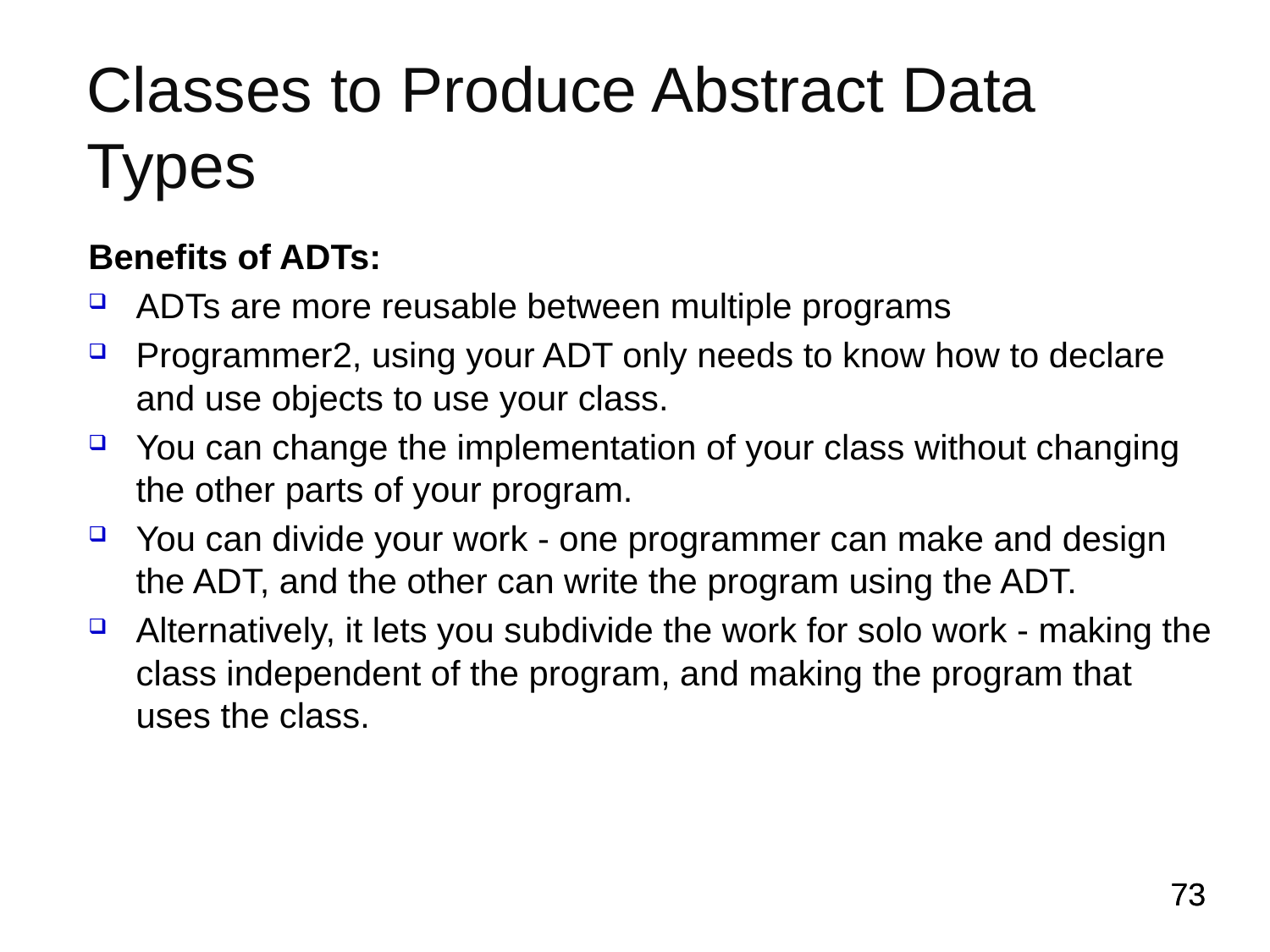

# Classes to Produce Abstract Data Types
Benefits of ADTs:
ADTs are more reusable between multiple programs
Programmer2, using your ADT only needs to know how to declare and use objects to use your class.
You can change the implementation of your class without changing the other parts of your program.
You can divide your work - one programmer can make and design the ADT, and the other can write the program using the ADT.
Alternatively, it lets you subdivide the work for solo work - making the class independent of the program, and making the program that uses the class.